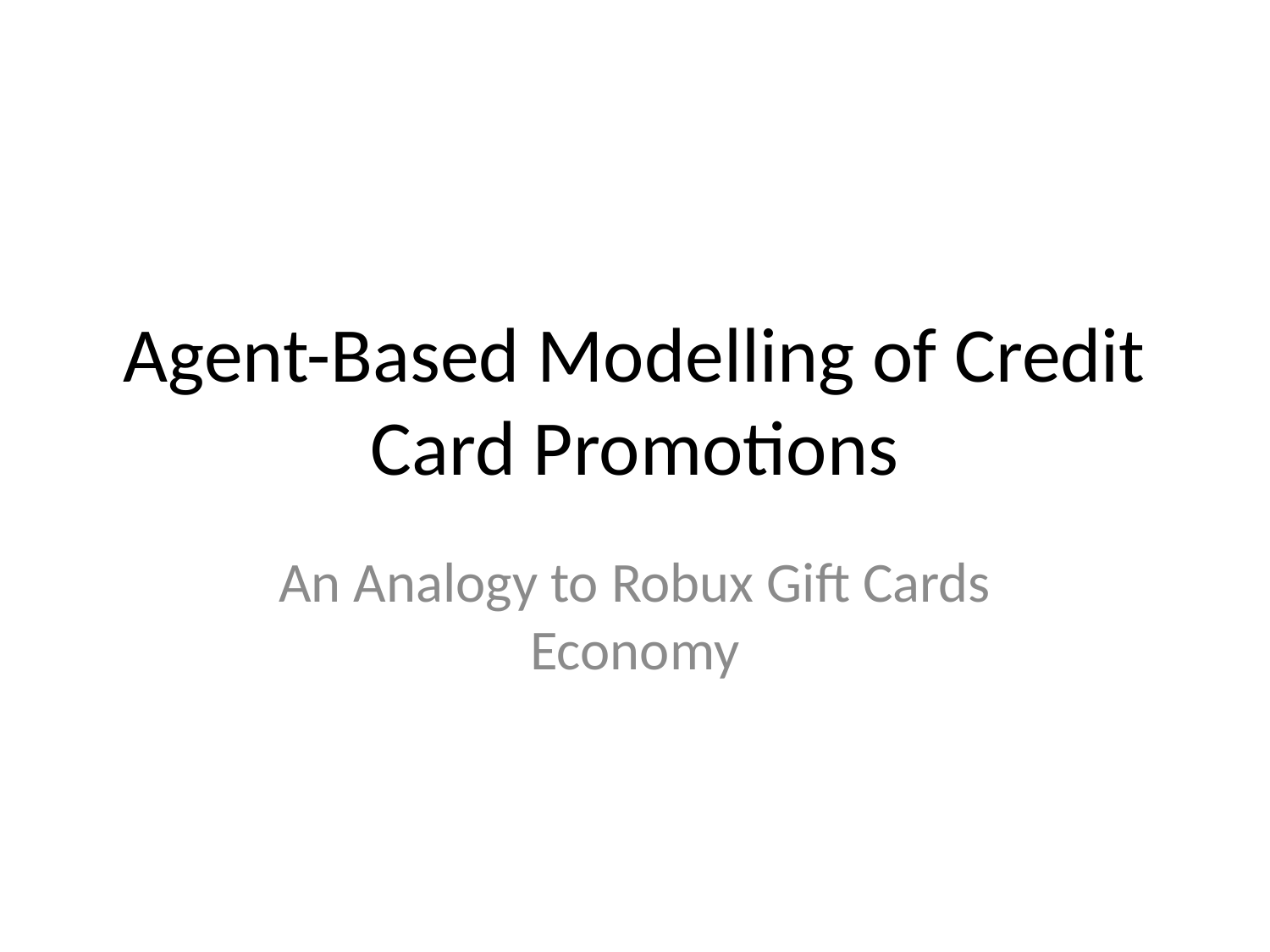

# Agent-Based Modelling of Credit Card Promotions
An Analogy to Robux Gift Cards Economy